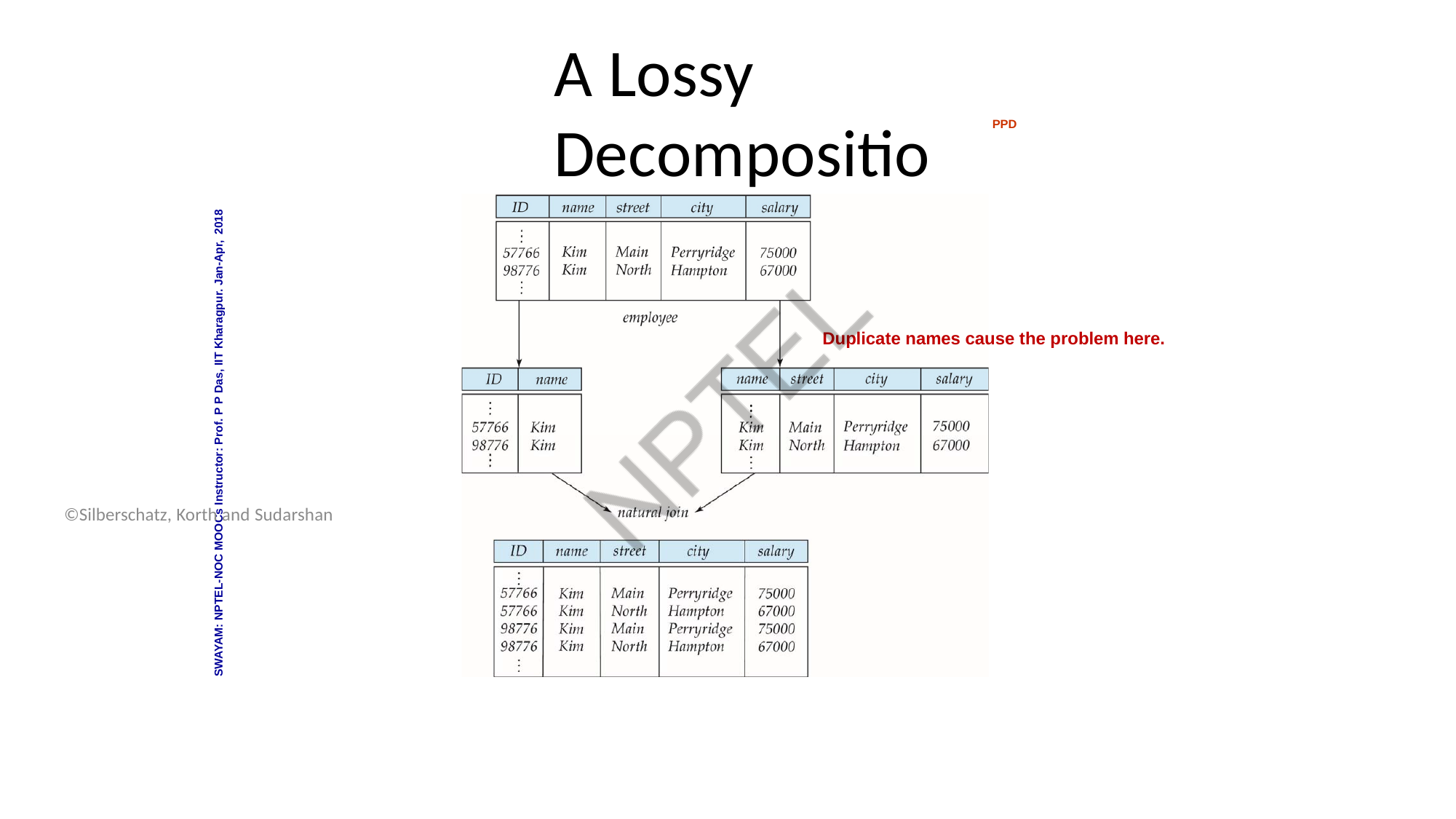

Database System Concepts - 6th Edition
16.10
©Silberschatz, Korth and Sudarshan
# A Lossy Decomposition
PPD

SWAYAM: NPTEL-NOC MOOCs Instructor: Prof. P P Das, IIT Kharagpur. Jan-Apr, 2018

Duplicate names cause the problem here.